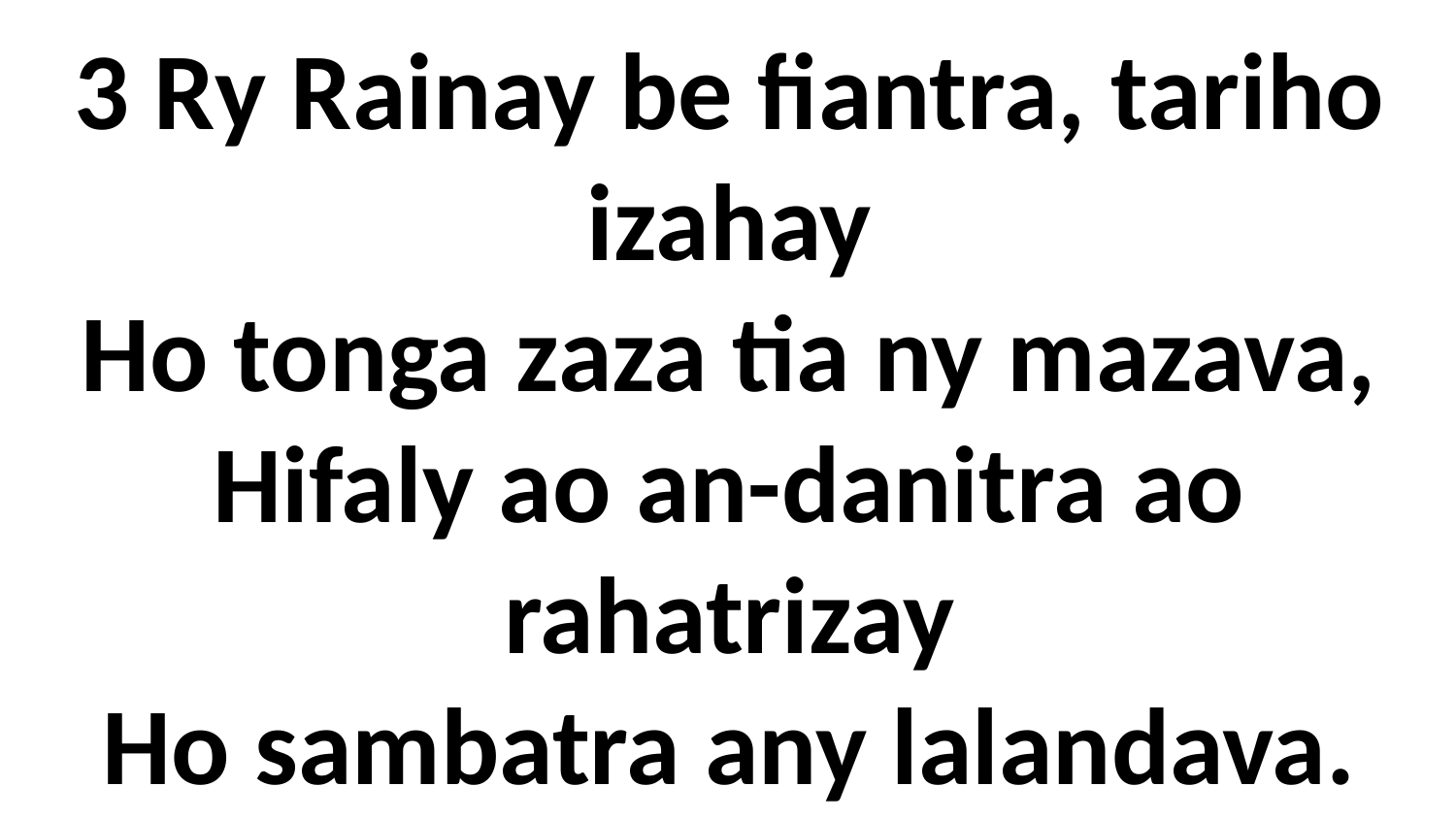

# 3 Ry Rainay be fiantra, tariho izahay Ho tonga zaza tia ny mazava, Hifaly ao an-danitra ao rahatrizay Ho sambatra any lalandava.